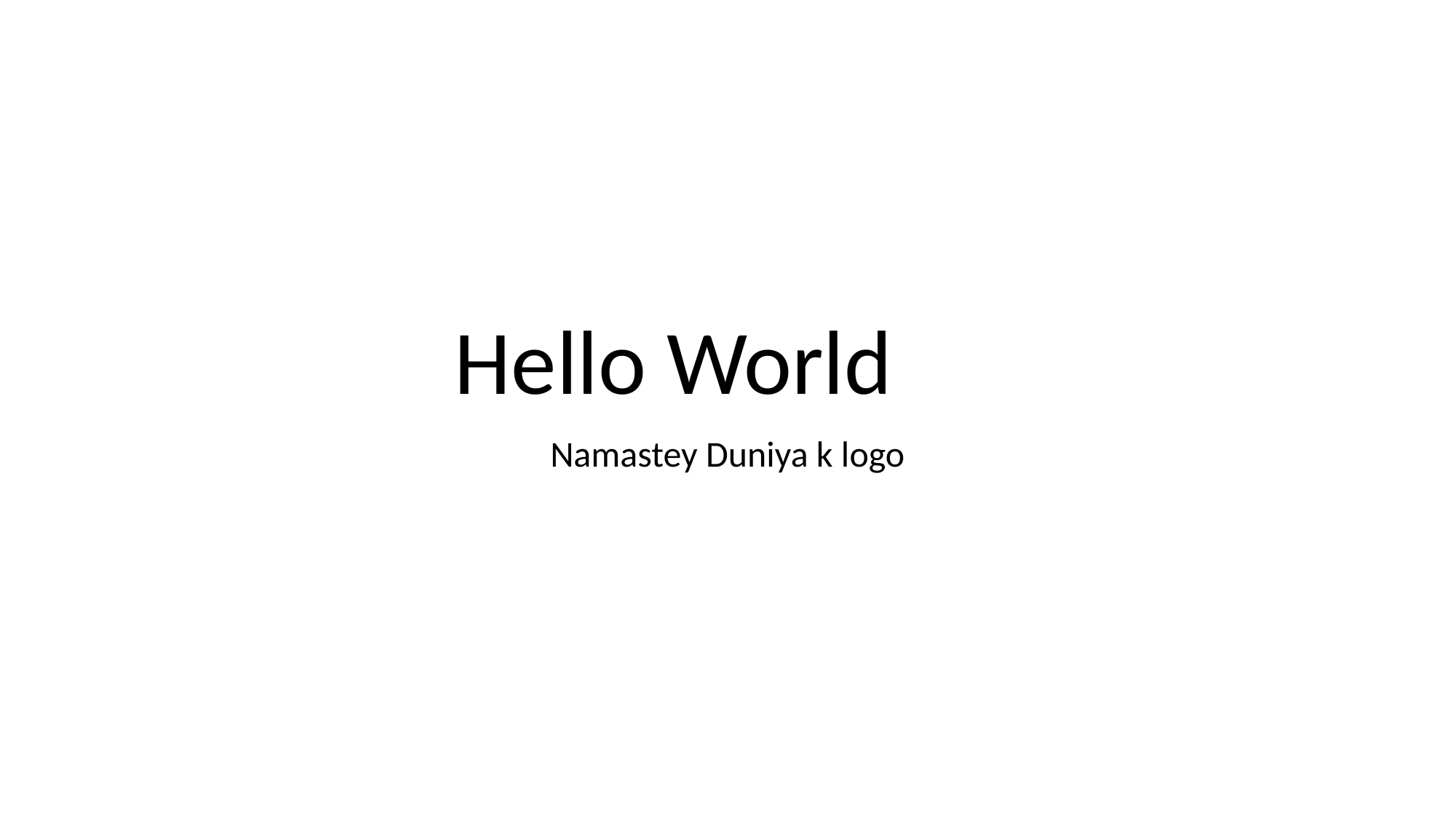

# Hello World
Namastey Duniya k logo